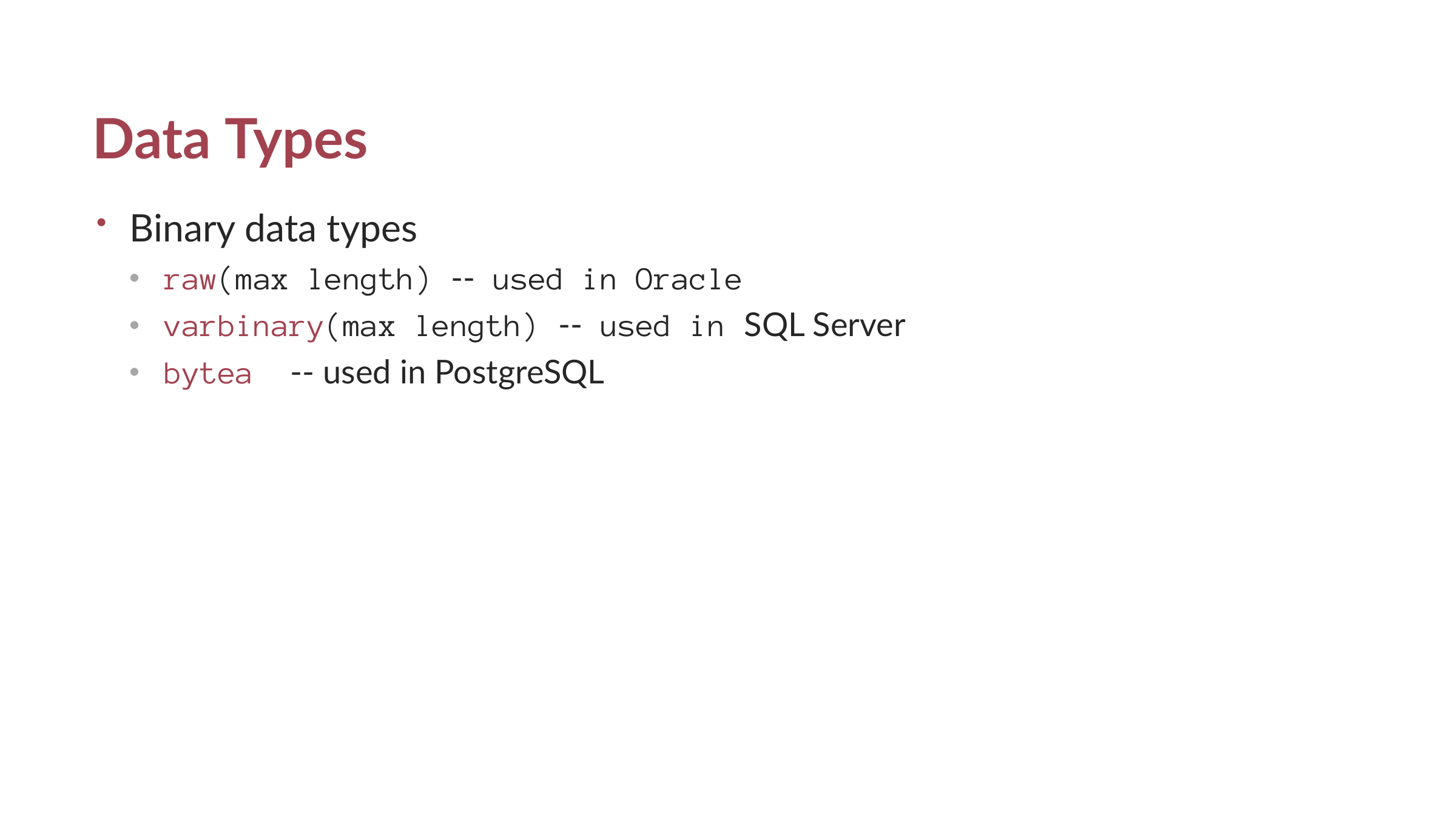

# Data Types
Binary data types
raw(max length) -- used in Oracle
varbinary(max length) -- used in SQL Server
bytea  -- used in PostgreSQL